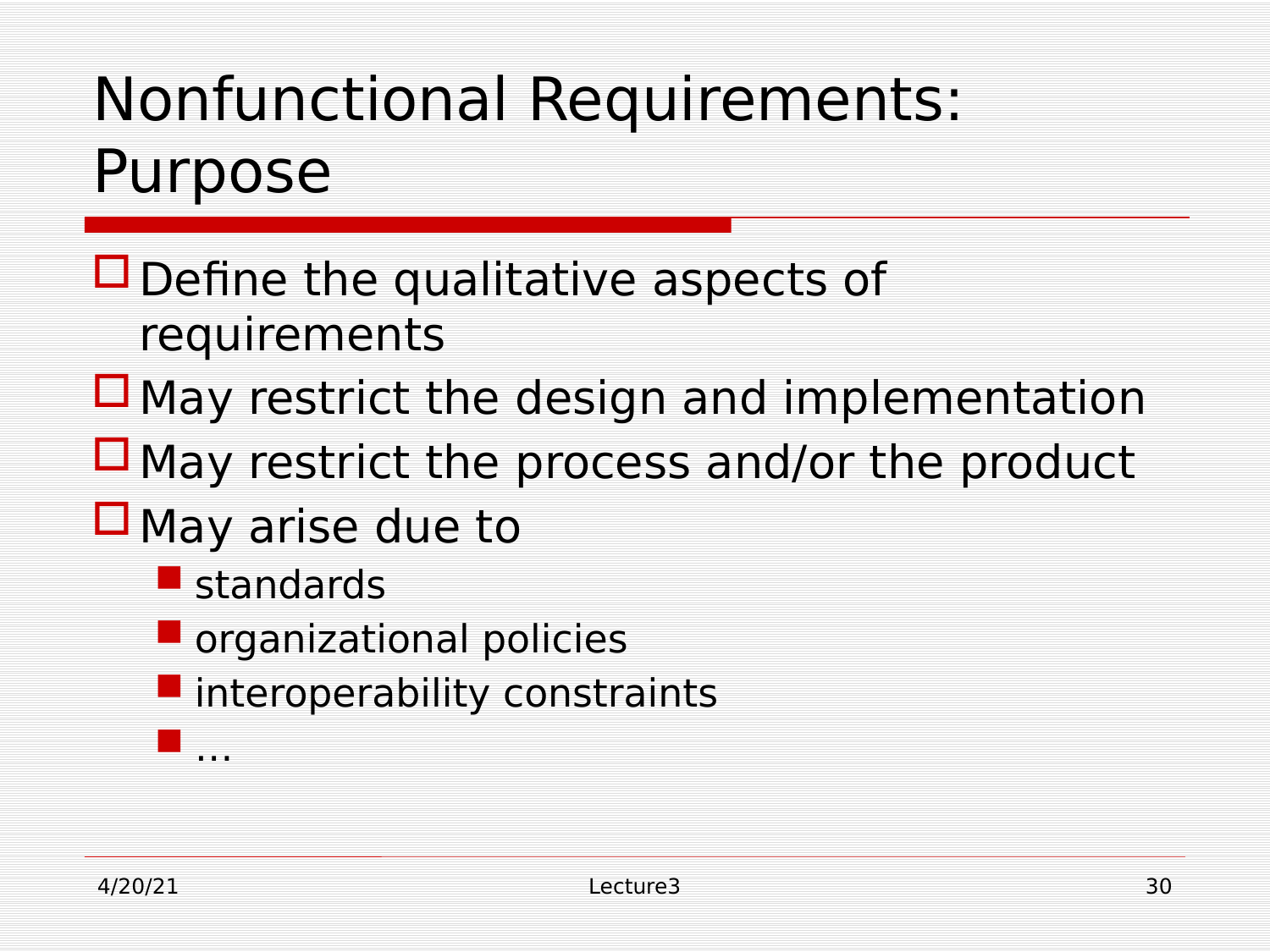

# Nonfunctional Requirements: Purpose
Define the qualitative aspects of requirements
May restrict the design and implementation
May restrict the process and/or the product
May arise due to
standards
organizational policies
interoperability constraints
…
4/20/21
Lecture3
30